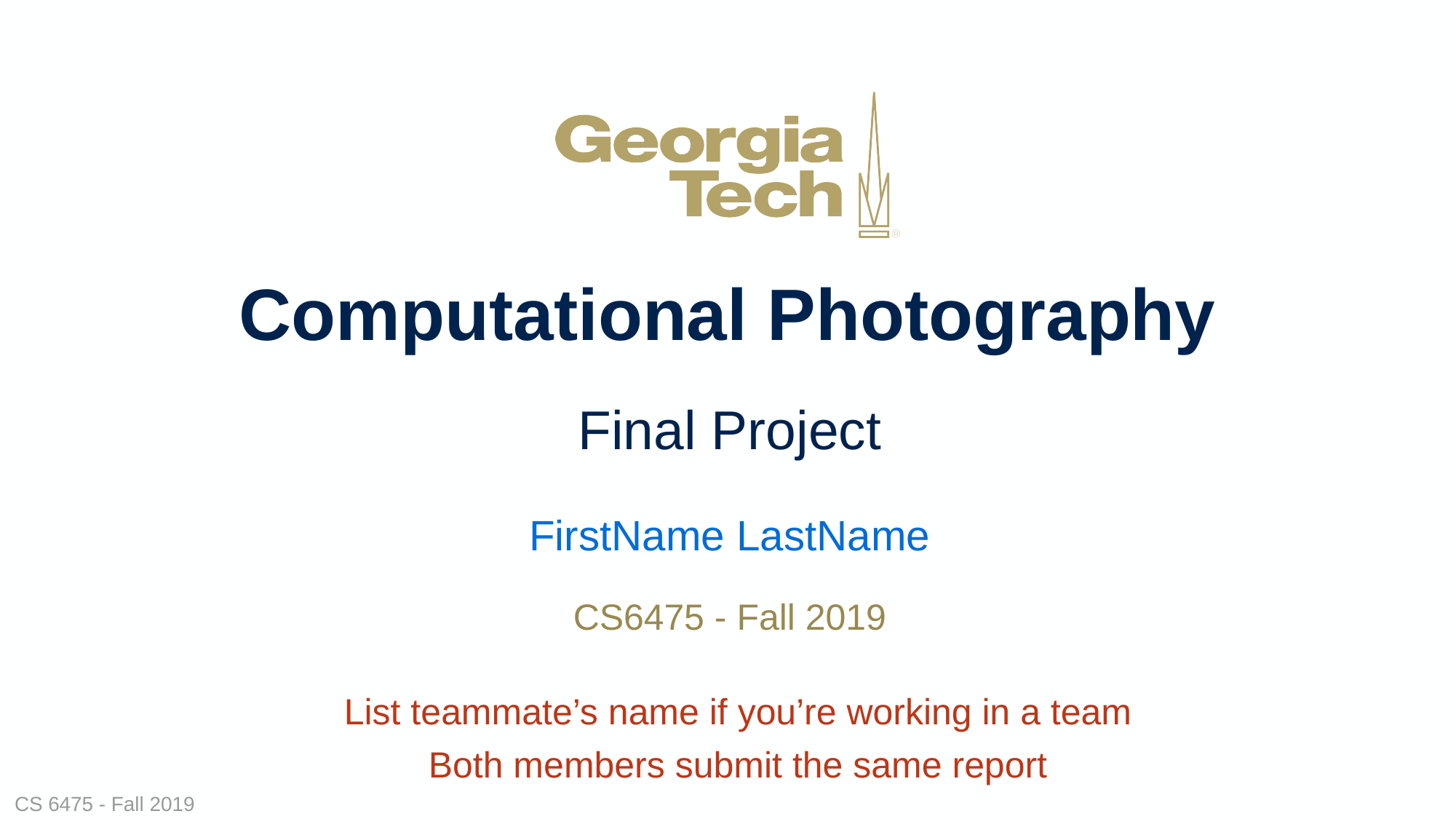

Final Project
FirstName LastName
CS6475 - Fall 2019
List teammate’s name if you’re working in a team
Both members submit the same report